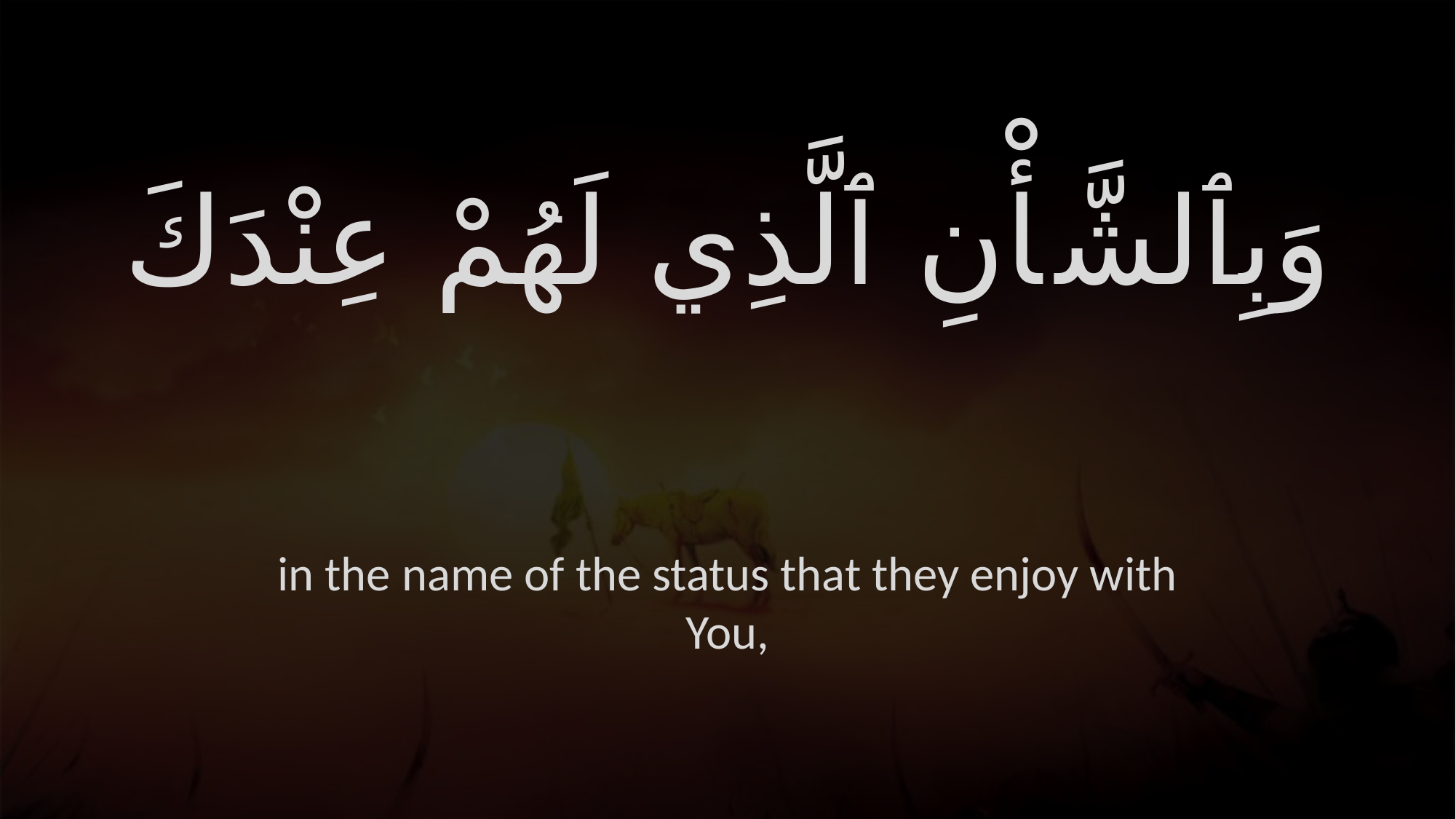

# وَبِٱلشَّأْنِ ٱلَّذِي لَهُمْ عِنْدَكَ
in the name of the status that they enjoy with You,